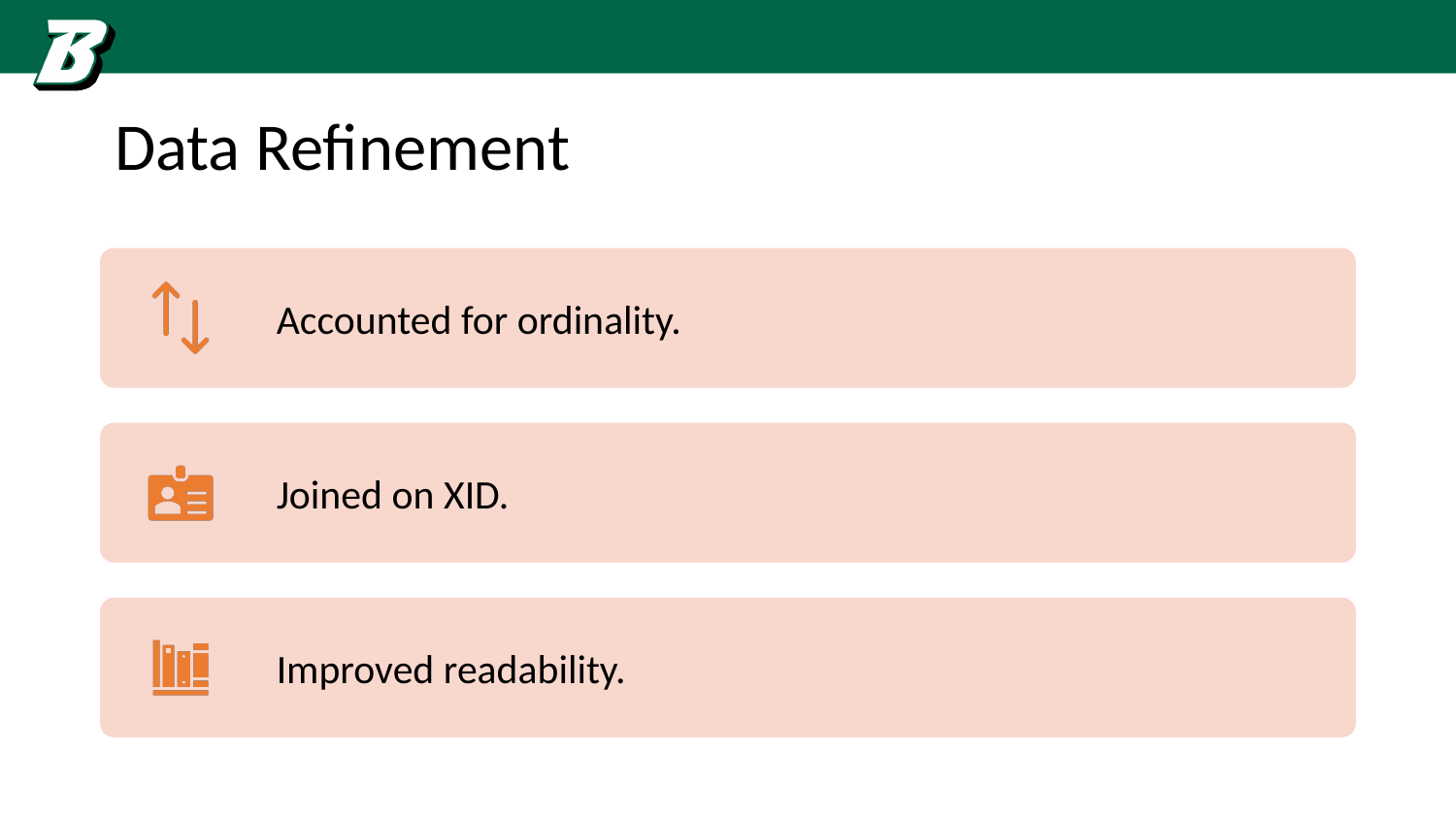

Data Refinement
Accounted for ordinality.
Joined on XID.
Improved readability.